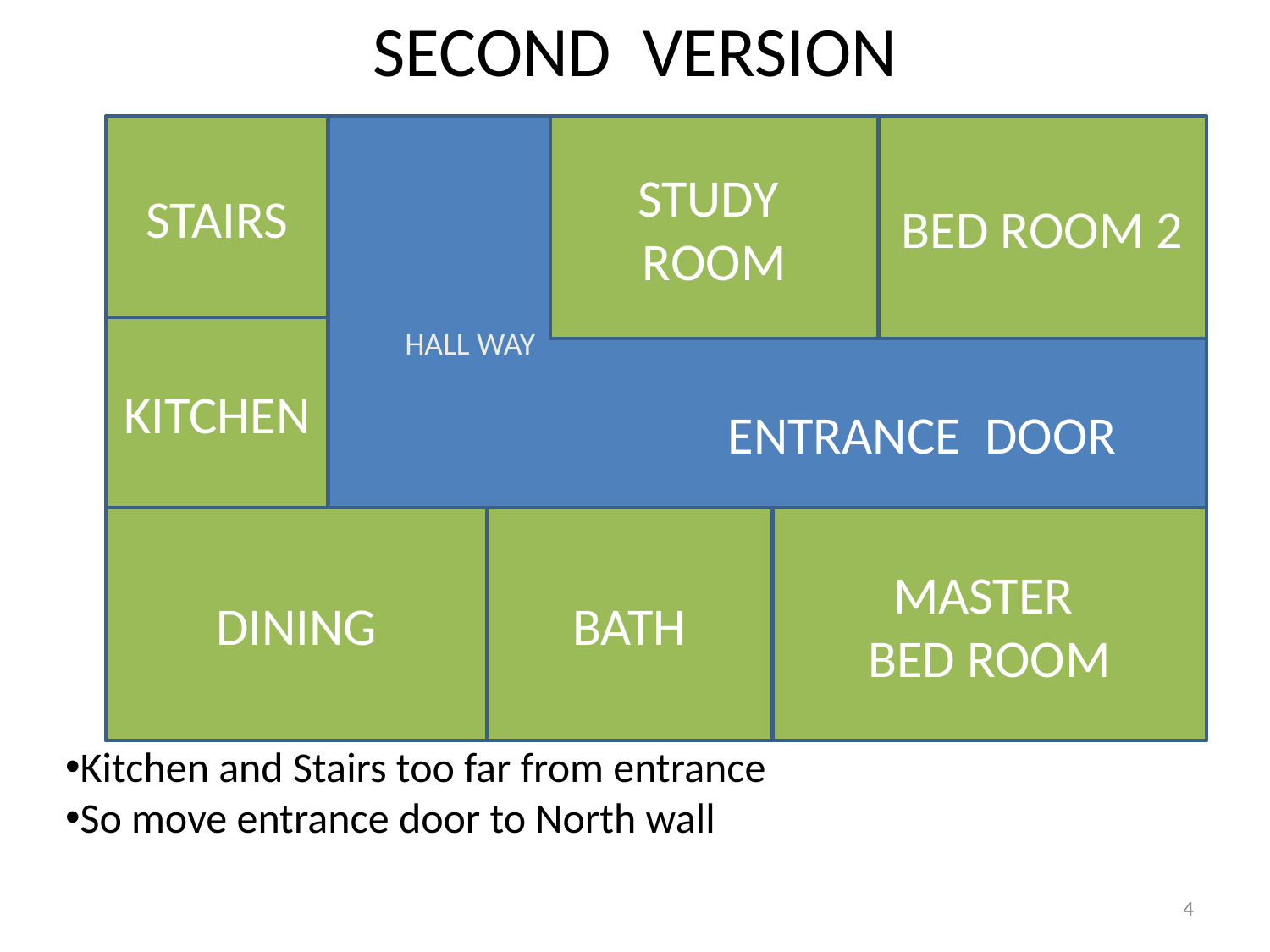

SECOND  VERSION
                                     ENTRANCE  DOOR
STAIRS
STUDY
ROOM
BED ROOM 2
KITCHEN
HALL WAY
DINING
BATH
MASTER
BED ROOM
Kitchen and Stairs too far from entrance
So move entrance door to North wall
4